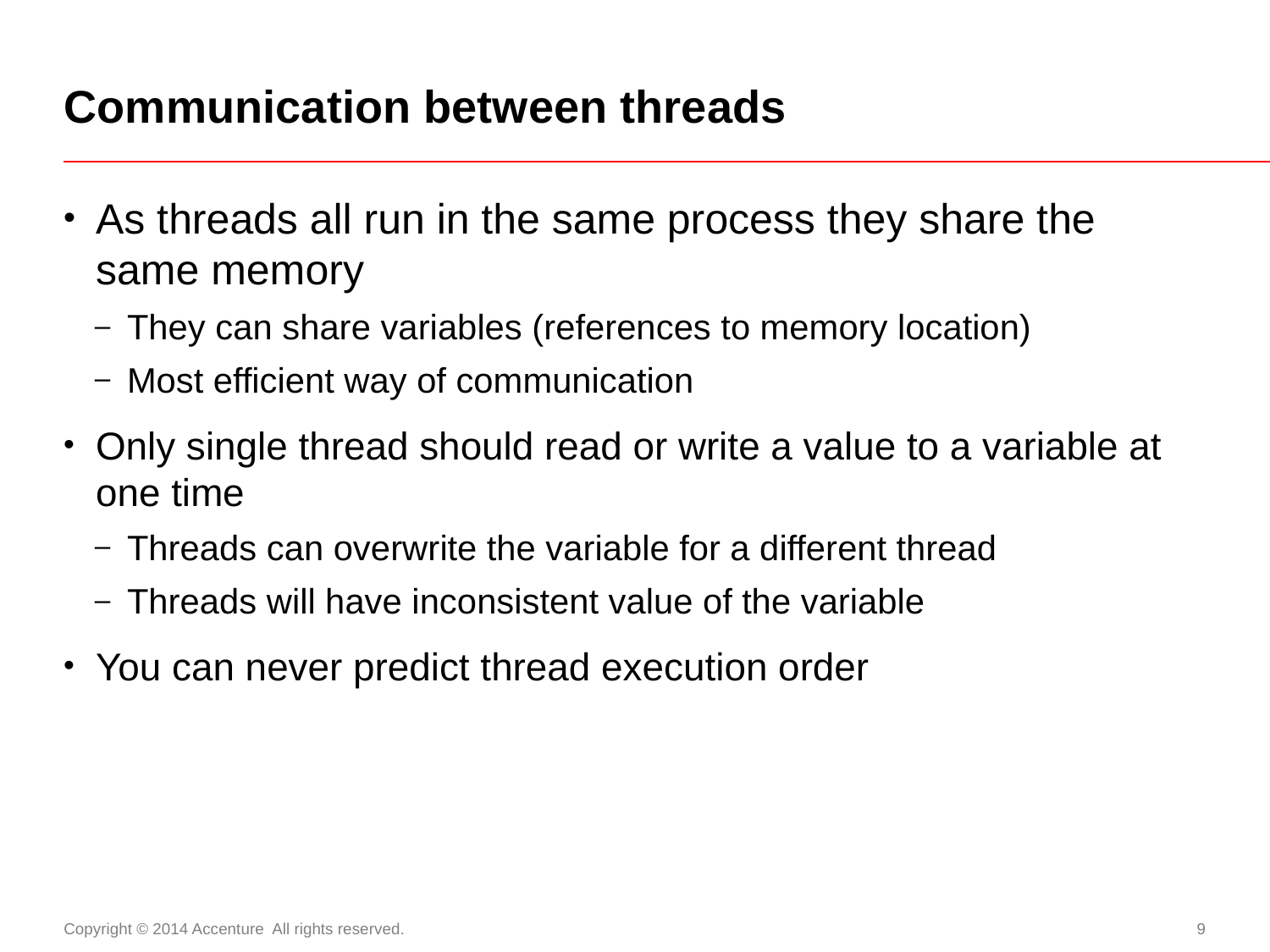

# Communication between threads
As threads all run in the same process they share the same memory
They can share variables (references to memory location)
Most efficient way of communication
Only single thread should read or write a value to a variable at one time
Threads can overwrite the variable for a different thread
Threads will have inconsistent value of the variable
You can never predict thread execution order